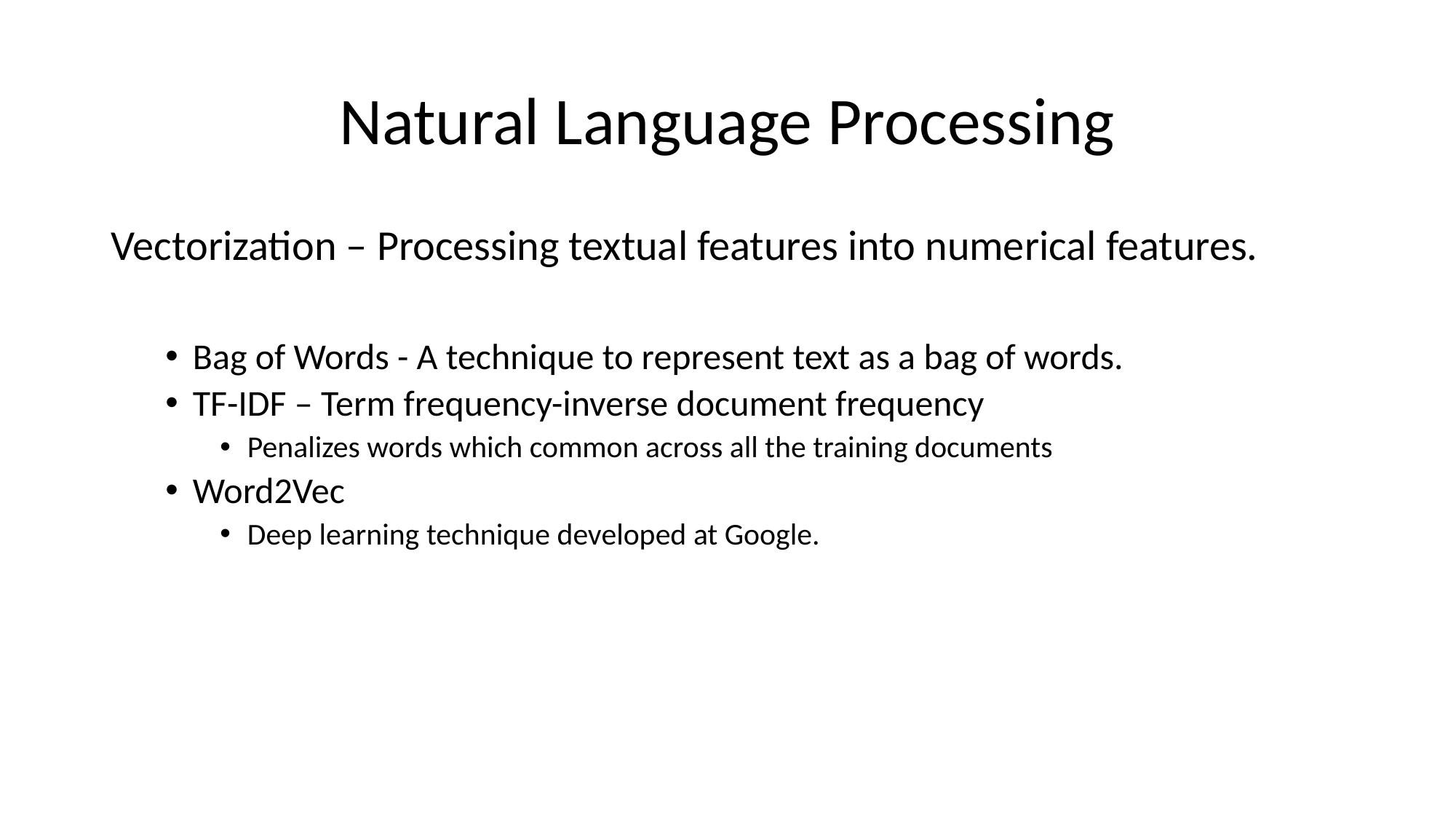

# Natural Language Processing
Vectorization – Processing textual features into numerical features.

Bag of Words - A technique to represent text as a bag of words.
TF-IDF – Term frequency-inverse document frequency
Penalizes words which common across all the training documents
Word2Vec
Deep learning technique developed at Google.